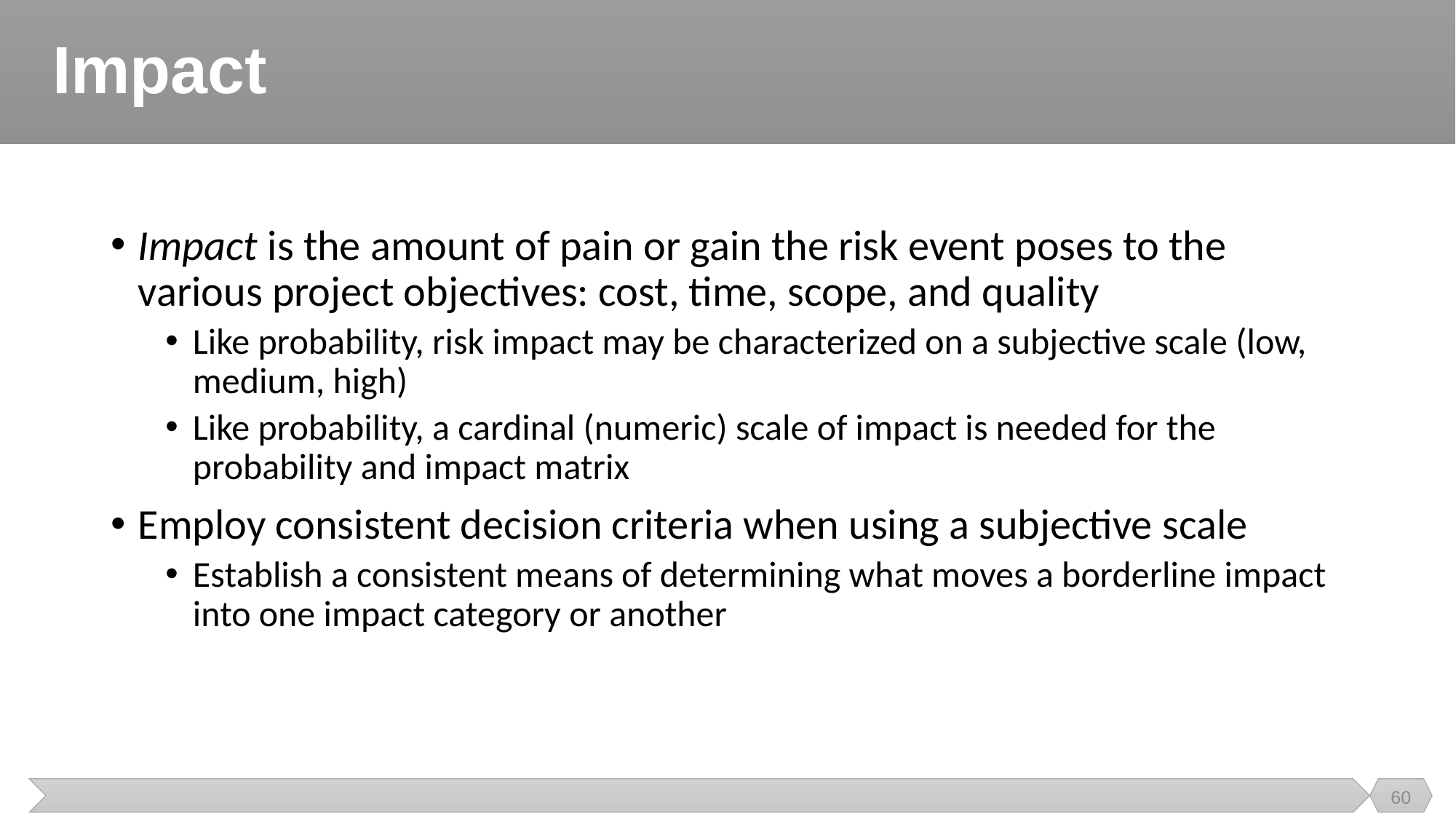

# Impact
Impact is the amount of pain or gain the risk event poses to the various project objectives: cost, time, scope, and quality
Like probability, risk impact may be characterized on a subjective scale (low, medium, high)
Like probability, a cardinal (numeric) scale of impact is needed for the probability and impact matrix
Employ consistent decision criteria when using a subjective scale
Establish a consistent means of determining what moves a borderline impact into one impact category or another
60